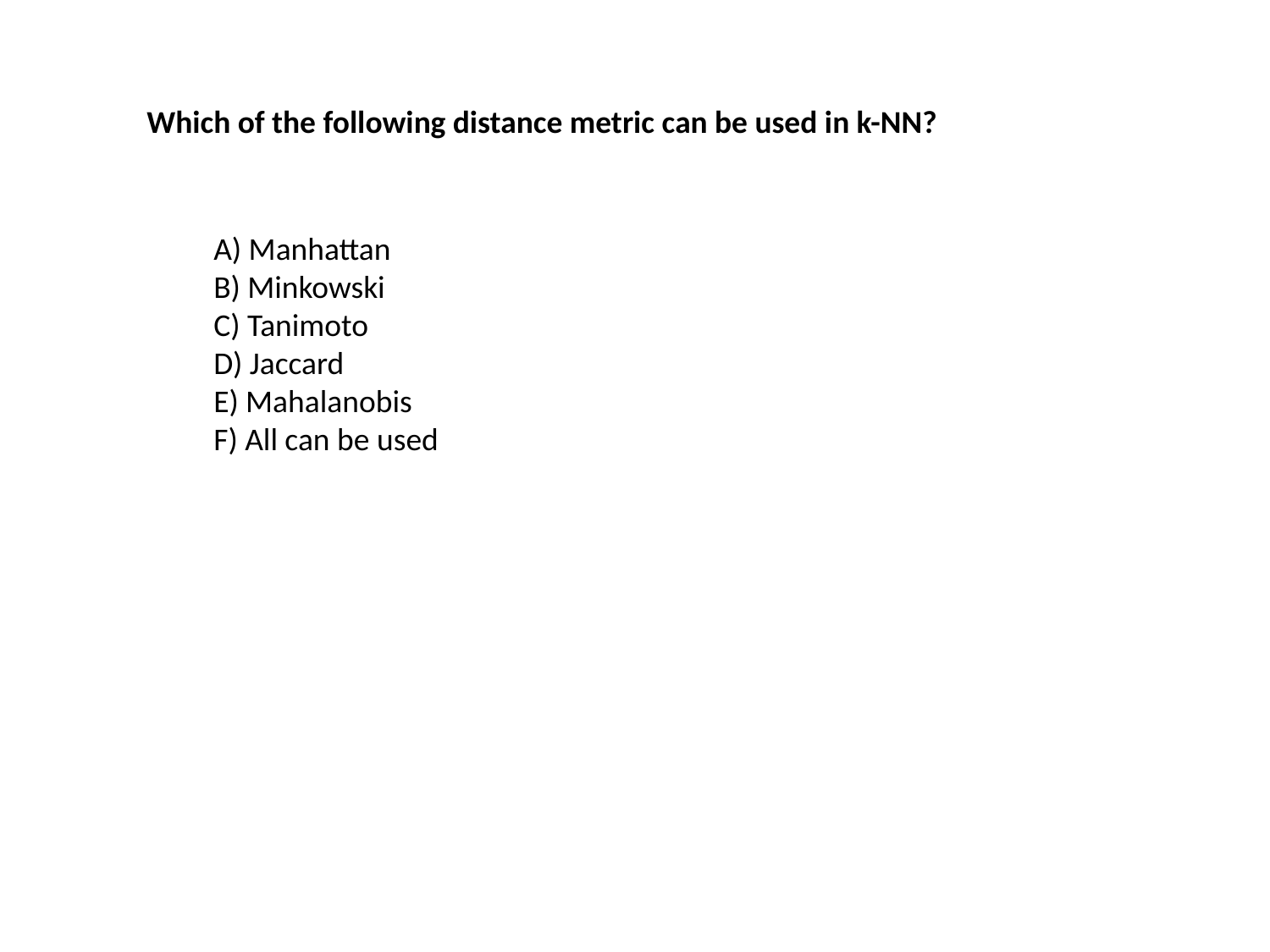

Which of the following distance metric can be used in k-NN?
A) Manhattan
B) Minkowski
C) Tanimoto
D) Jaccard
E) Mahalanobis
F) All can be used